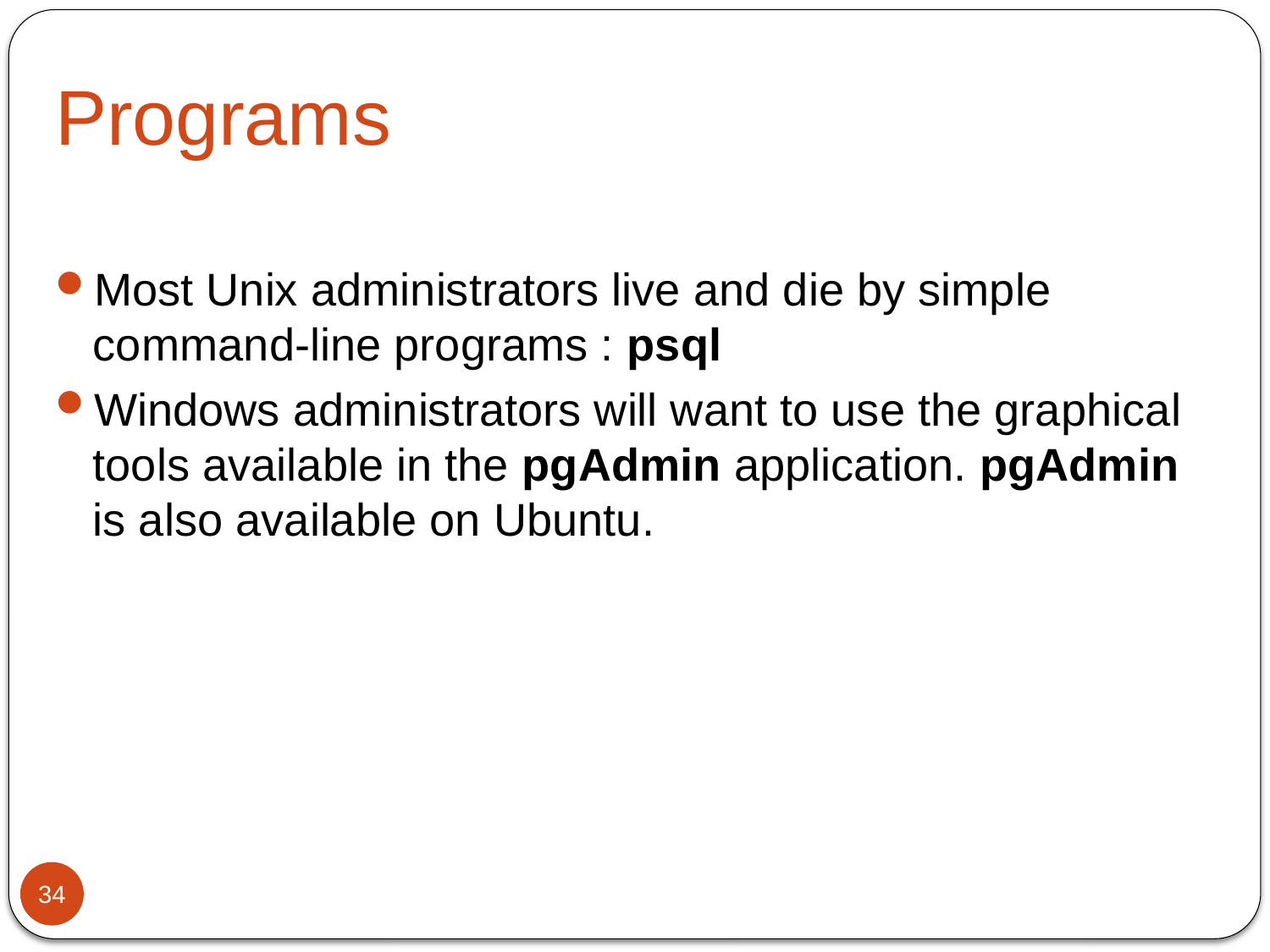

# Programs
Most Unix administrators live and die by simple command-line programs : psql
Windows administrators will want to use the graphical tools available in the pgAdmin application. pgAdmin is also available on Ubuntu.

34